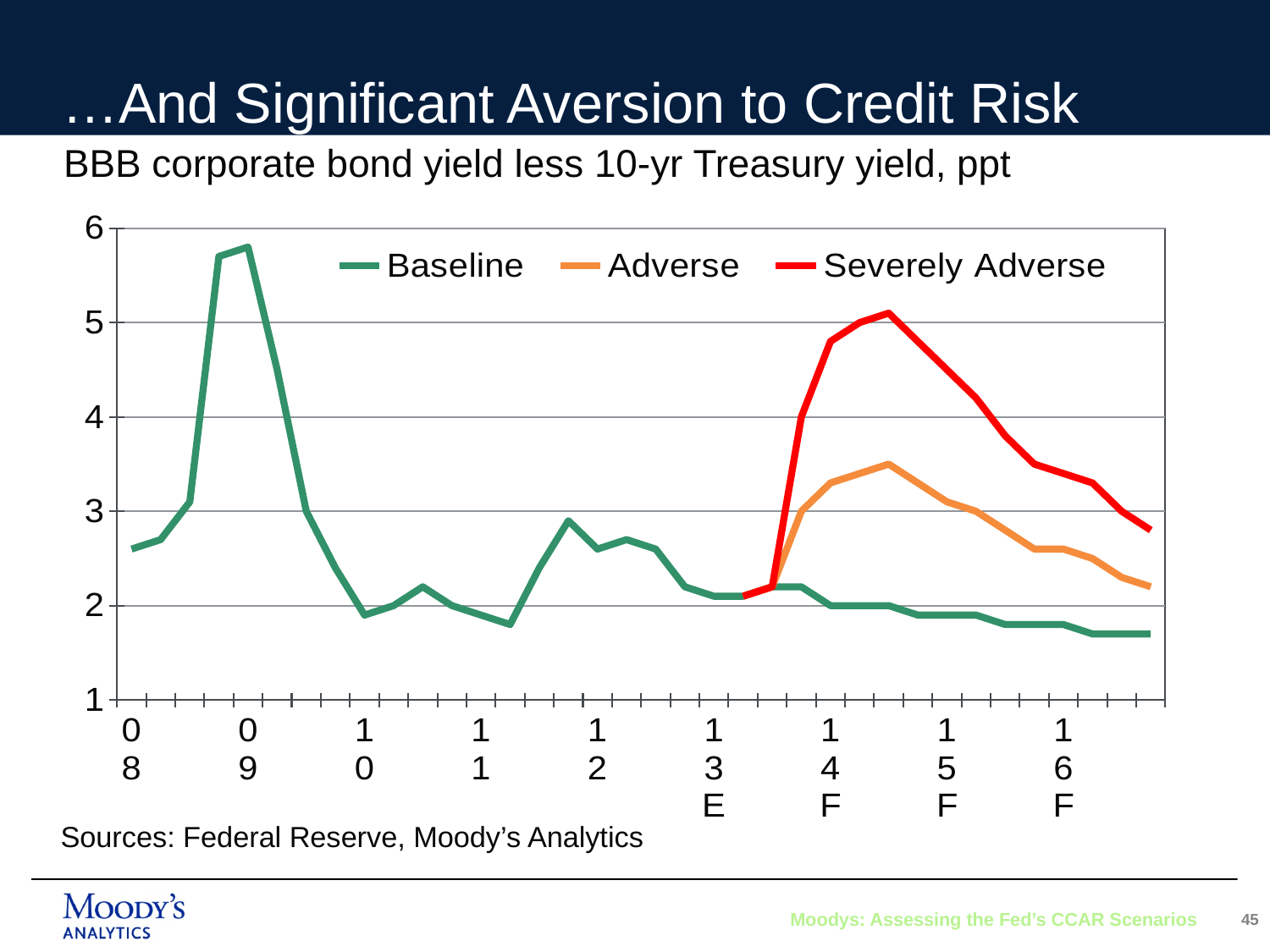

# …And Significant Aversion to Credit Risk
BBB corporate bond yield less 10-yr Treasury yield, ppt

### Chart

| Category | Baseline | Adverse | Severely Adverse |
|---|---|---|---|
| 08 | 2.6 | None | None |
|  | 2.7 | None | None |
|  | 3.100000000000001 | None | None |
|  | 5.7 | None | None |
| 09 | 5.8 | None | None |
|  | 4.5 | None | None |
|  | 3.0 | None | None |
|  | 2.399999999999999 | None | None |
| 10 | 1.9 | None | None |
|  | 1.999999999999999 | None | None |
|  | 2.2 | None | None |
|  | 2.0 | None | None |
| 11 | 1.9 | None | None |
|  | 1.8 | None | None |
|  | 2.4 | None | None |
|  | 2.9 | None | None |
| 12 | 2.6 | None | None |
|  | 2.7 | None | None |
|  | 2.6 | None | None |
|  | 2.2 | None | None |
| 13E | 2.1 | None | None |
|  | 2.099999999999999 | 2.099999999999999 | 2.099999999999999 |
|  | 2.2 | 2.2 | 2.2 |
|  | 2.2 | 3.0 | 4.0 |
| 14F | 2.0 | 3.3 | 4.8 |
|  | 2.0 | 3.4 | 5.0 |
|  | 1.999999999999999 | 3.499999999999999 | 5.1 |
|  | 1.9 | 3.3 | 4.8 |
| 15F | 1.9 | 3.100000000000001 | 4.5 |
|  | 1.9 | 3.0 | 4.199999999999997 |
|  | 1.8 | 2.8 | 3.8 |
|  | 1.8 | 2.6 | 3.499999999999999 |
| 16F | 1.8 | 2.599999999999999 | 3.399999999999999 |
Sources: Federal Reserve, Moody’s Analytics
Moodys: Assessing the Fed’s CCAR Scenarios